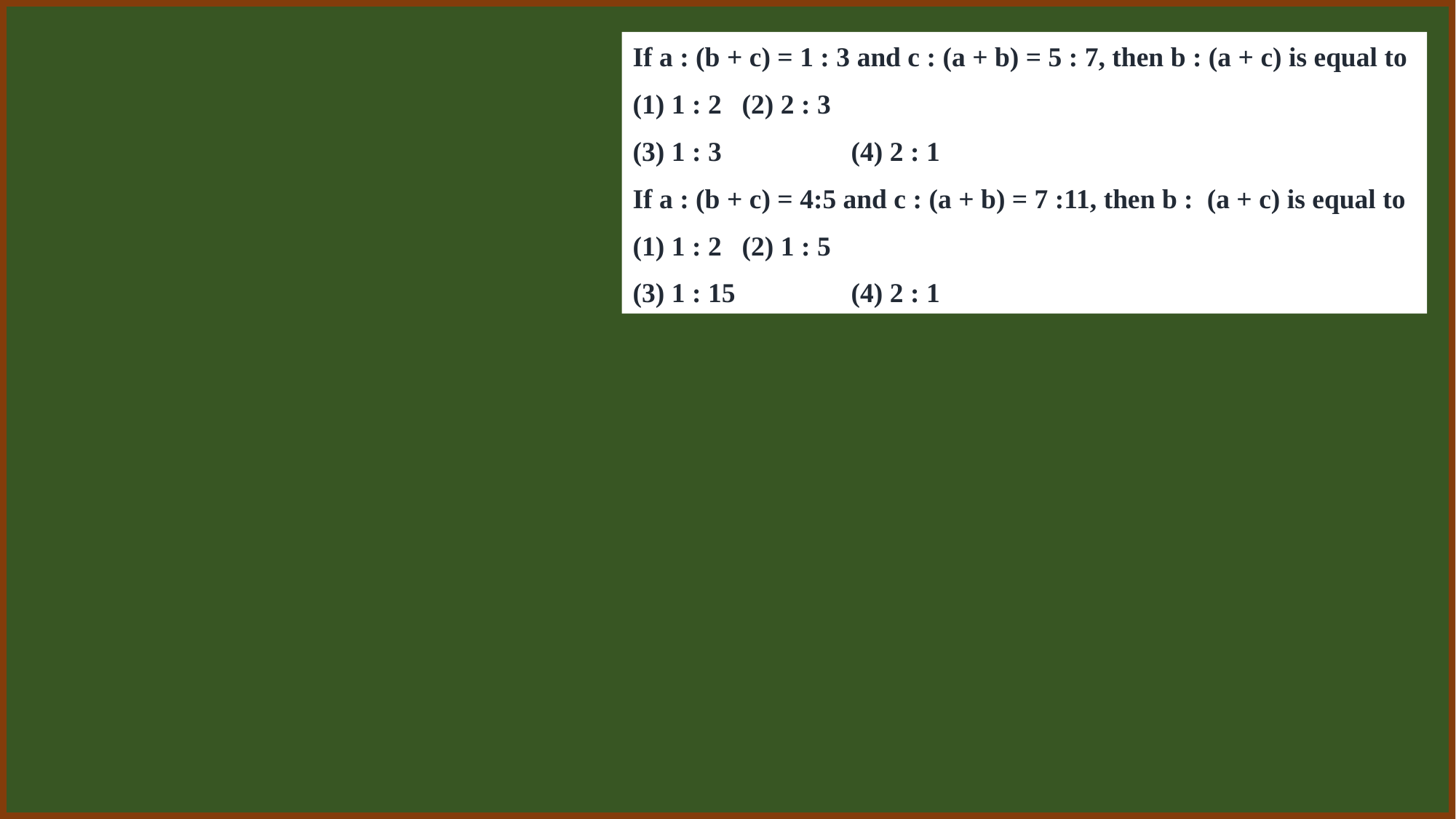

If a : (b + c) = 1 : 3 and c : (a + b) = 5 : 7, then b : (a + c) is equal to
(1) 1 : 2 	(2) 2 : 3
(3) 1 : 3         	(4) 2 : 1
If a : (b + c) = 4:5 and c : (a + b) = 7 :11, then b :  (a + c) is equal to
(1) 1 : 2 	(2) 1 : 5
(3) 1 : 15         	(4) 2 : 1